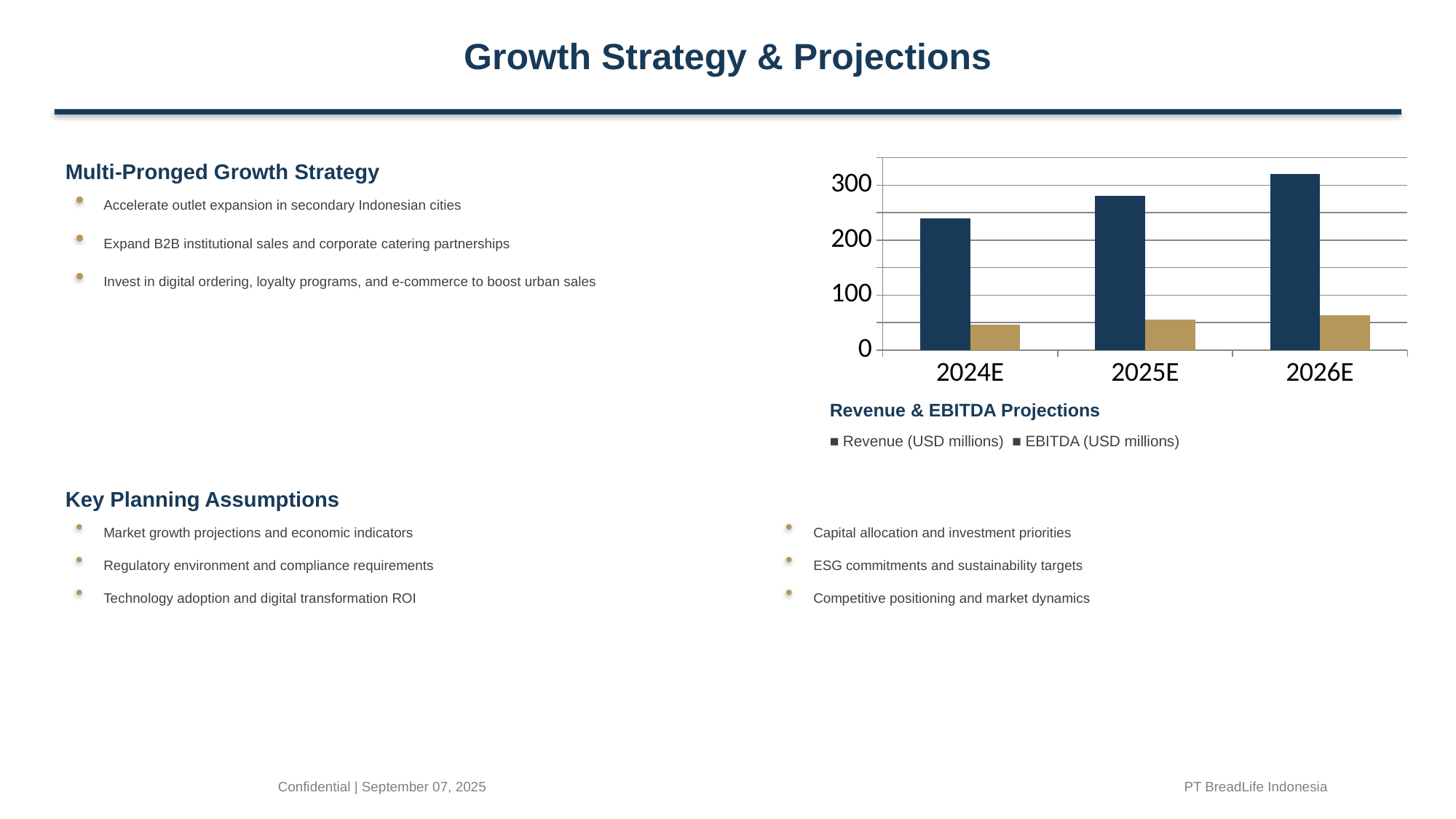

Growth Strategy & Projections

Multi-Pronged Growth Strategy

### Chart

| Category | Revenue (USD millions) | EBITDA (USD millions) |
|---|---|---|
| 2024E | 240.0 | 47.0 |
| 2025E | 280.0 | 56.0 |
| 2026E | 320.0 | 64.0 |
Accelerate outlet expansion in secondary Indonesian cities

Expand B2B institutional sales and corporate catering partnerships

Invest in digital ordering, loyalty programs, and e-commerce to boost urban sales

Revenue & EBITDA Projections
■ Revenue (USD millions)  ■ EBITDA (USD millions)
Key Planning Assumptions
Market growth projections and economic indicators
Capital allocation and investment priorities

Regulatory environment and compliance requirements
ESG commitments and sustainability targets

Technology adoption and digital transformation ROI
Competitive positioning and market dynamics

Confidential | September 07, 2025
PT BreadLife Indonesia